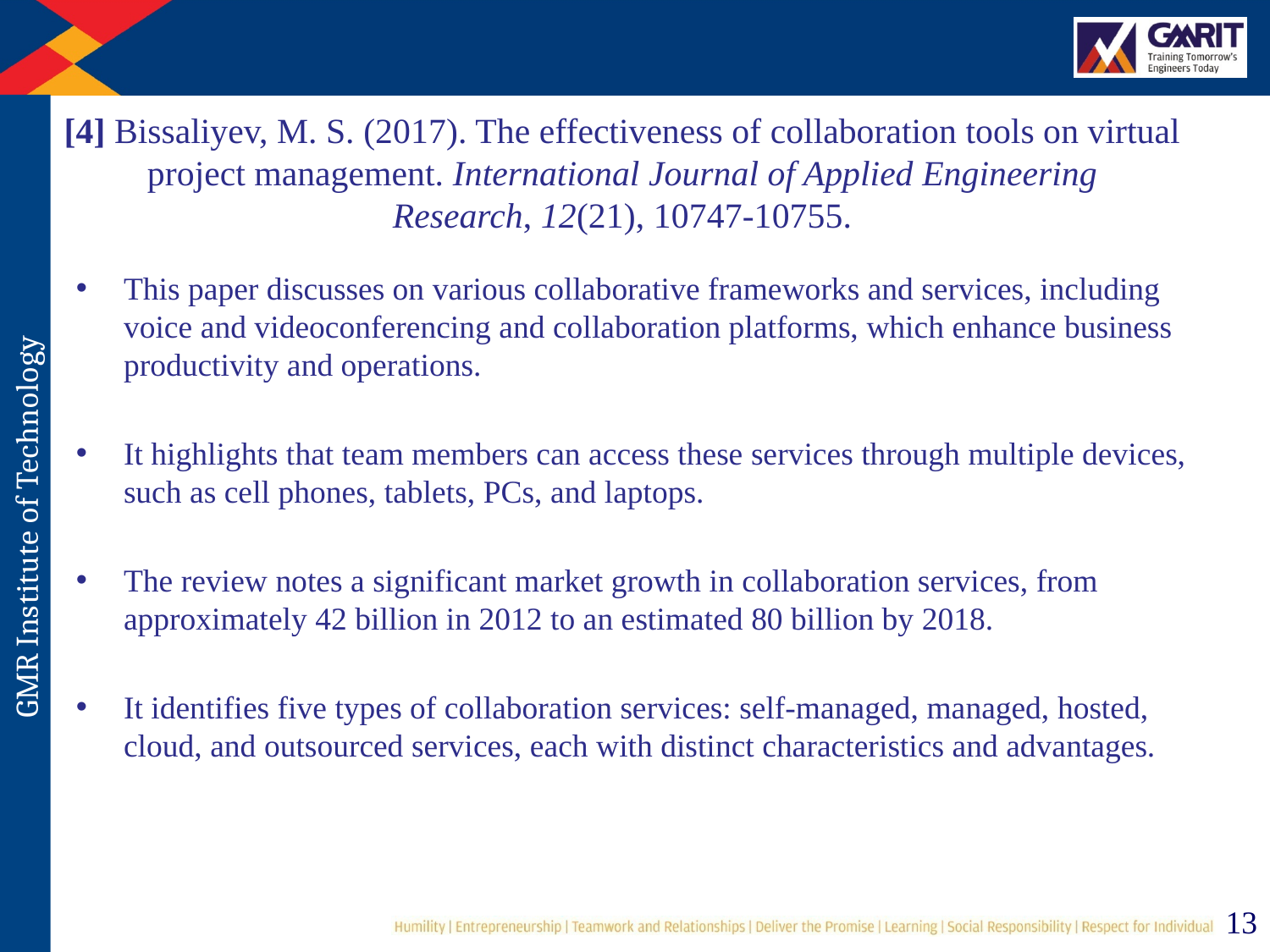

# [4] Bissaliyev, M. S. (2017). The effectiveness of collaboration tools on virtual project management. International Journal of Applied Engineering Research, 12(21), 10747-10755.
This paper discusses on various collaborative frameworks and services, including voice and videoconferencing and collaboration platforms, which enhance business productivity and operations.

It highlights that team members can access these services through multiple devices, such as cell phones, tablets, PCs, and laptops.

The review notes a significant market growth in collaboration services, from approximately 42 billion in 2012 to an estimated 80 billion by 2018.

It identifies five types of collaboration services: self-managed, managed, hosted, cloud, and outsourced services, each with distinct characteristics and advantages.

13